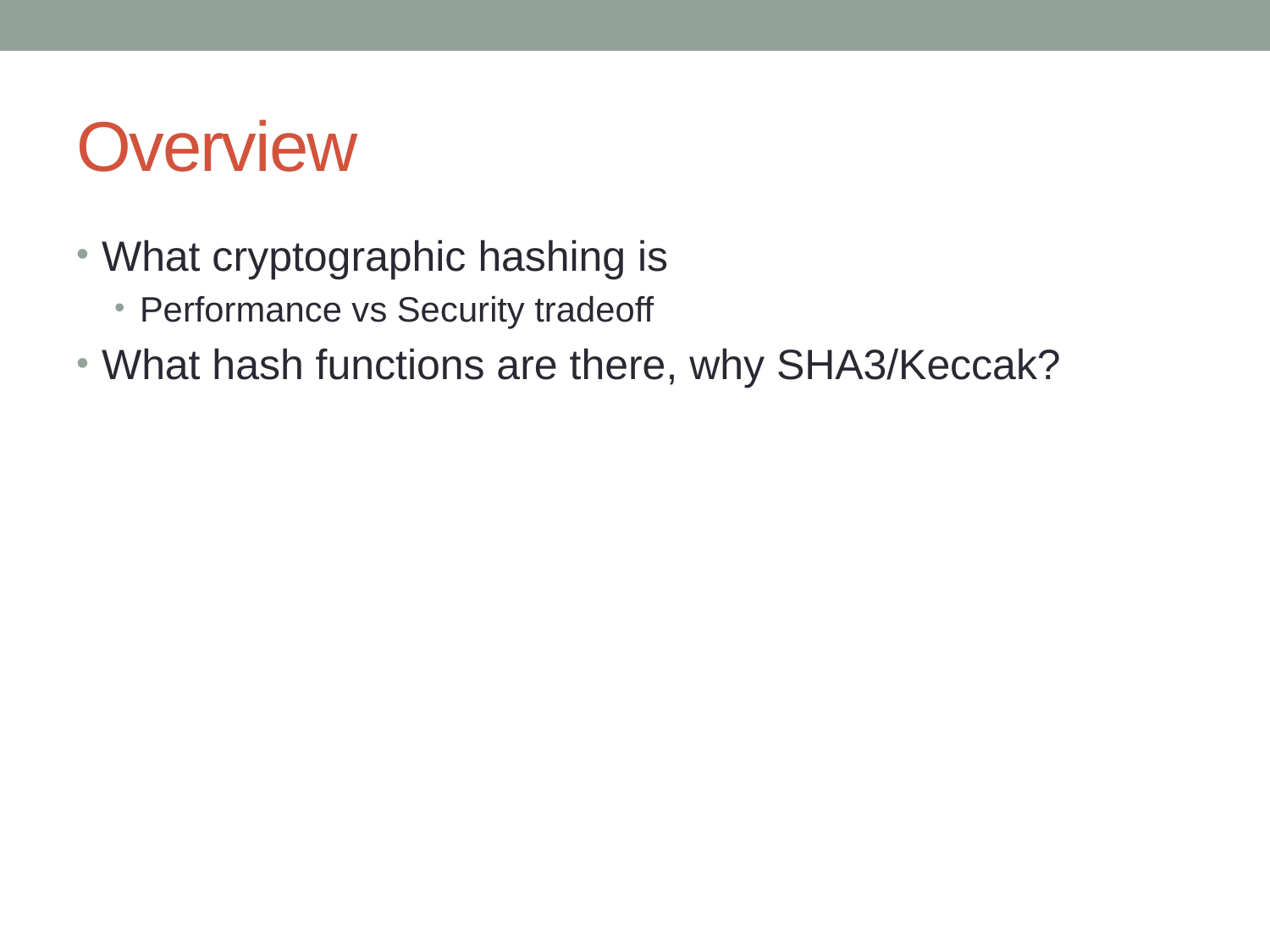

# Overview
What cryptographic hashing is
Performance vs Security tradeoff
What hash functions are there, why SHA3/Keccak?